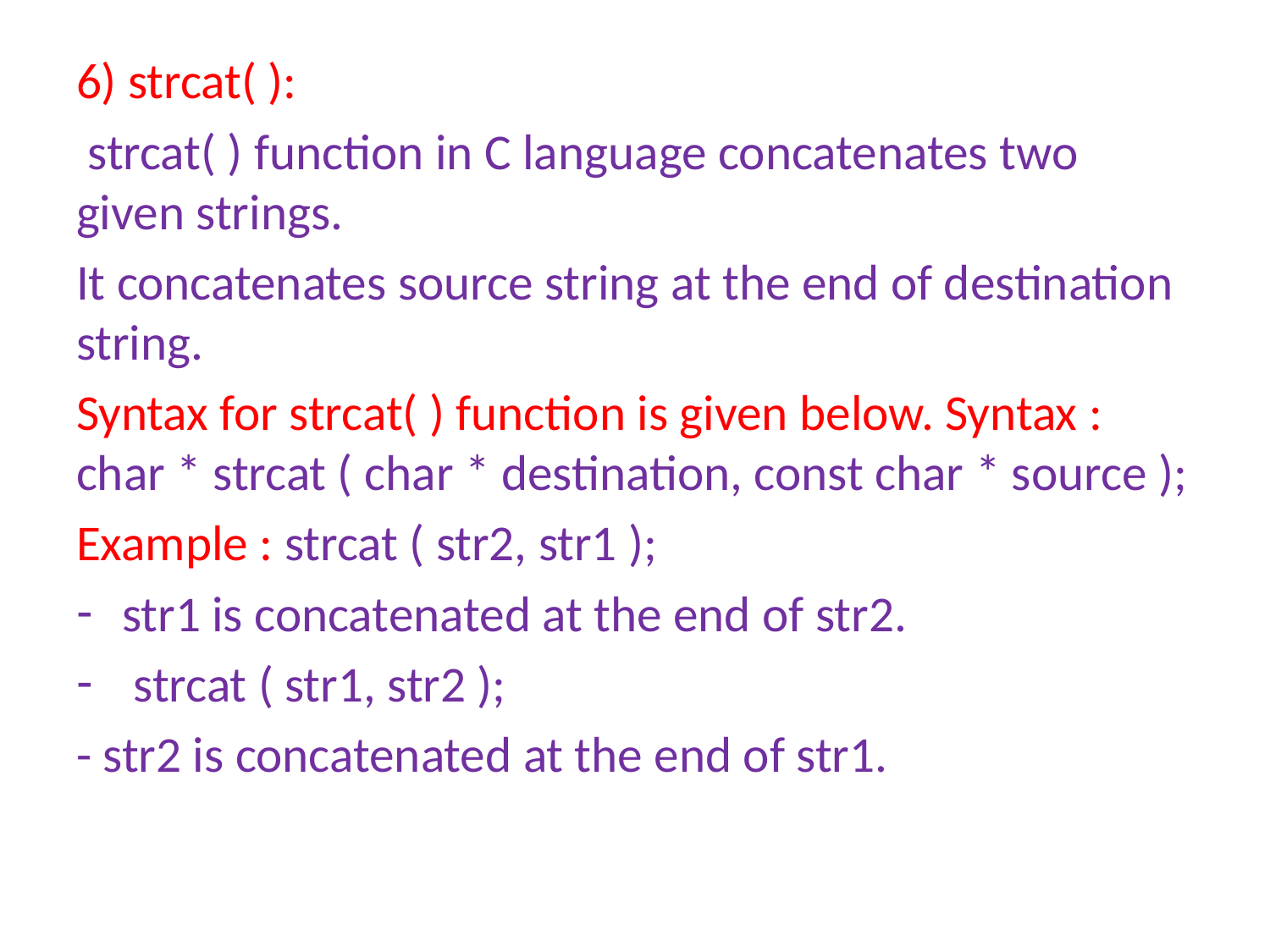

6) strcat( ):
 strcat( ) function in C language concatenates two given strings.
It concatenates source string at the end of destination string.
Syntax for strcat( ) function is given below. Syntax : char * strcat ( char * destination, const char * source );
Example : strcat ( str2, str1 );
str1 is concatenated at the end of str2.
 strcat ( str1, str2 );
- str2 is concatenated at the end of str1.